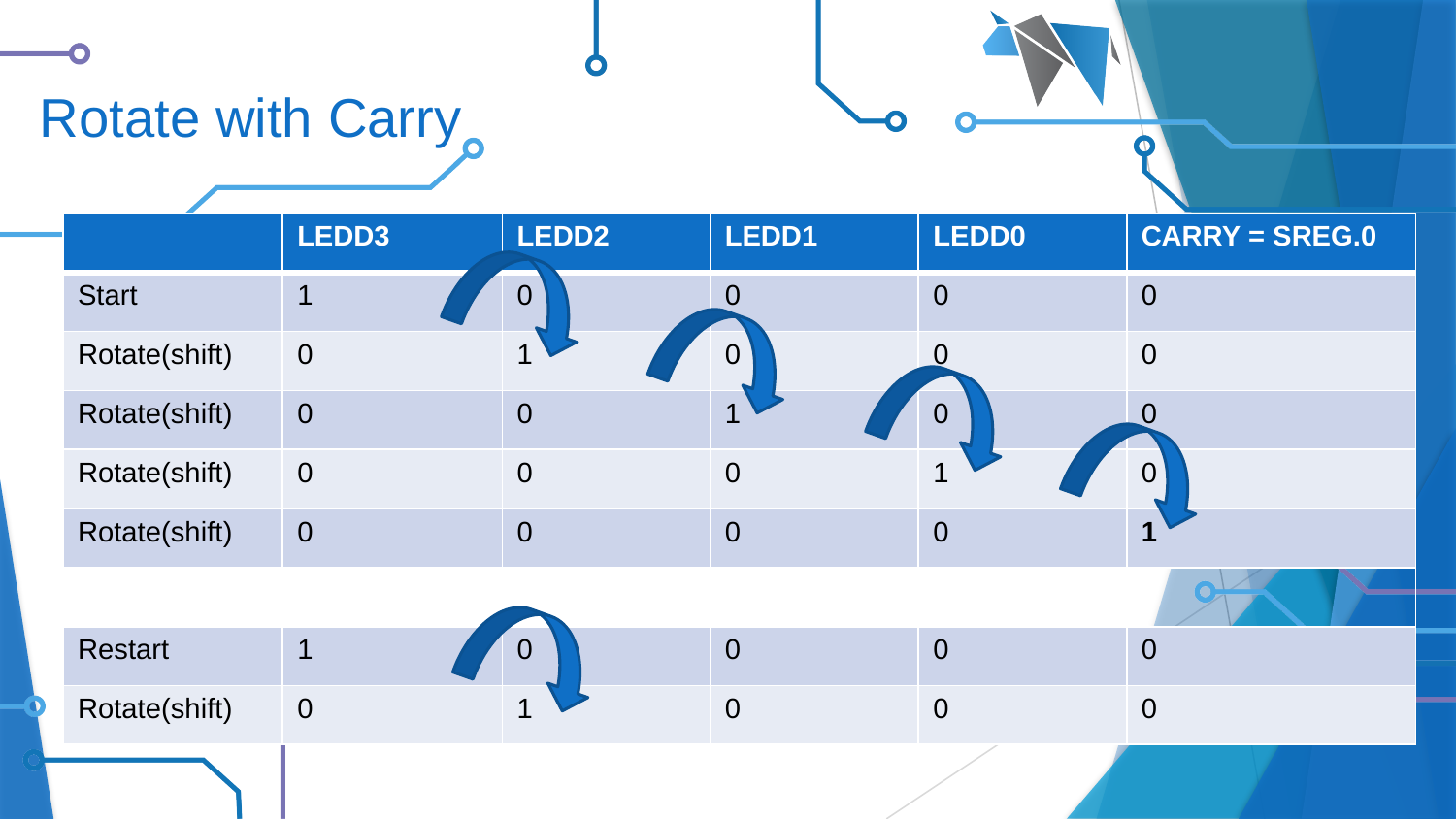

# Rotate with Carry
|  | LEDD3 | LEDD2 | LEDD1 | LEDD0 | CARRY = SREG.0 |
| --- | --- | --- | --- | --- | --- |
| Start | 1 | 0 | 0 | 0 | 0 |
| Rotate(shift) | 0 | 1 | 0 | 0 | 0 |
| Rotate(shift) | 0 | 0 | 1 | 0 | 0 |
| Rotate(shift) | 0 | 0 | 0 | 1 | 0 |
| Rotate(shift) | 0 | 0 | 0 | 0 | 1 |
|  |  |  |  |  |  |
| Restart | 1 | 0 | 0 | 0 | 0 |
| Rotate(shift) | 0 | 1 | 0 | 0 | 0 |